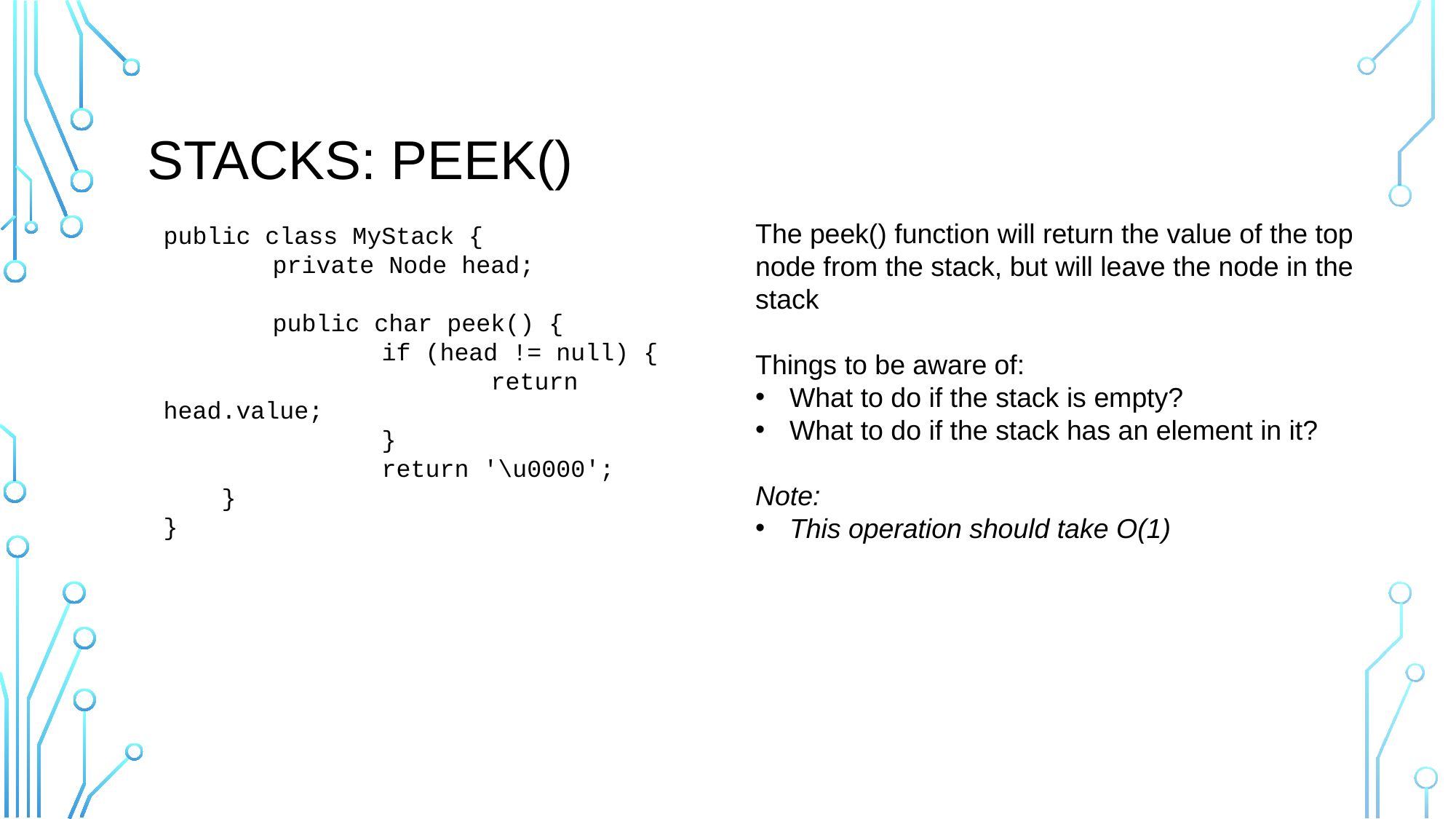

# Stacks: Peek()

public class MyStack {
	private Node head;

	public char peek() {
		if (head != null) {
			return head.value;
		}
		return '\u0000';
    }
}
The peek() function will return the value of the top node from the stack, but will leave the node in the stack

Things to be aware of:
What to do if the stack is empty?
What to do if the stack has an element in it?

Note:
This operation should take O(1)